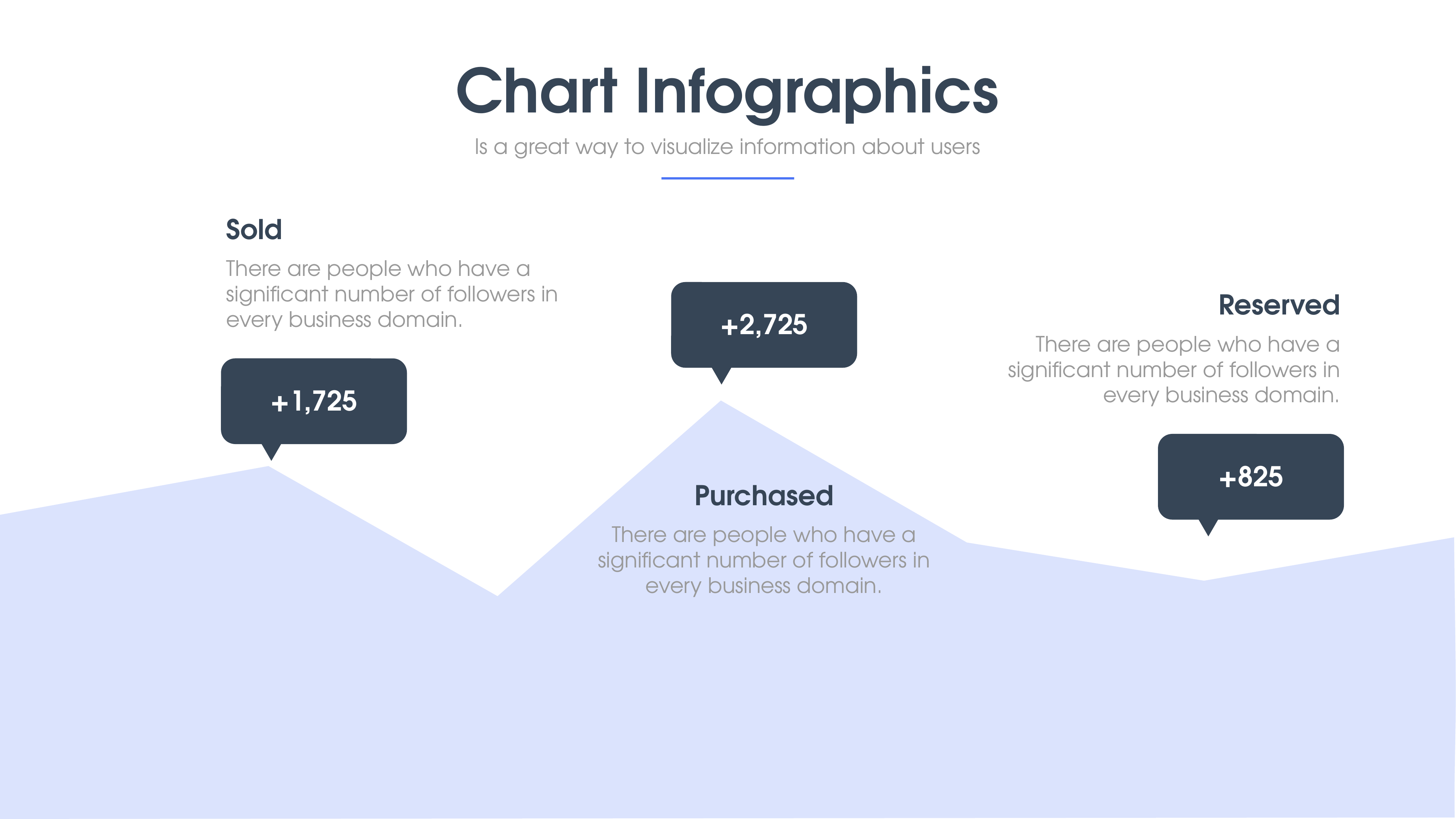

Chart Infographics
Is a great way to visualize information about users

Sold
There are people who have a significant number of followers in every business domain.

+2,725

Reserved
There are people who have a significant number of followers in every business domain.

+1,725

+825

Purchased
There are people who have a significant number of followers in every business domain.